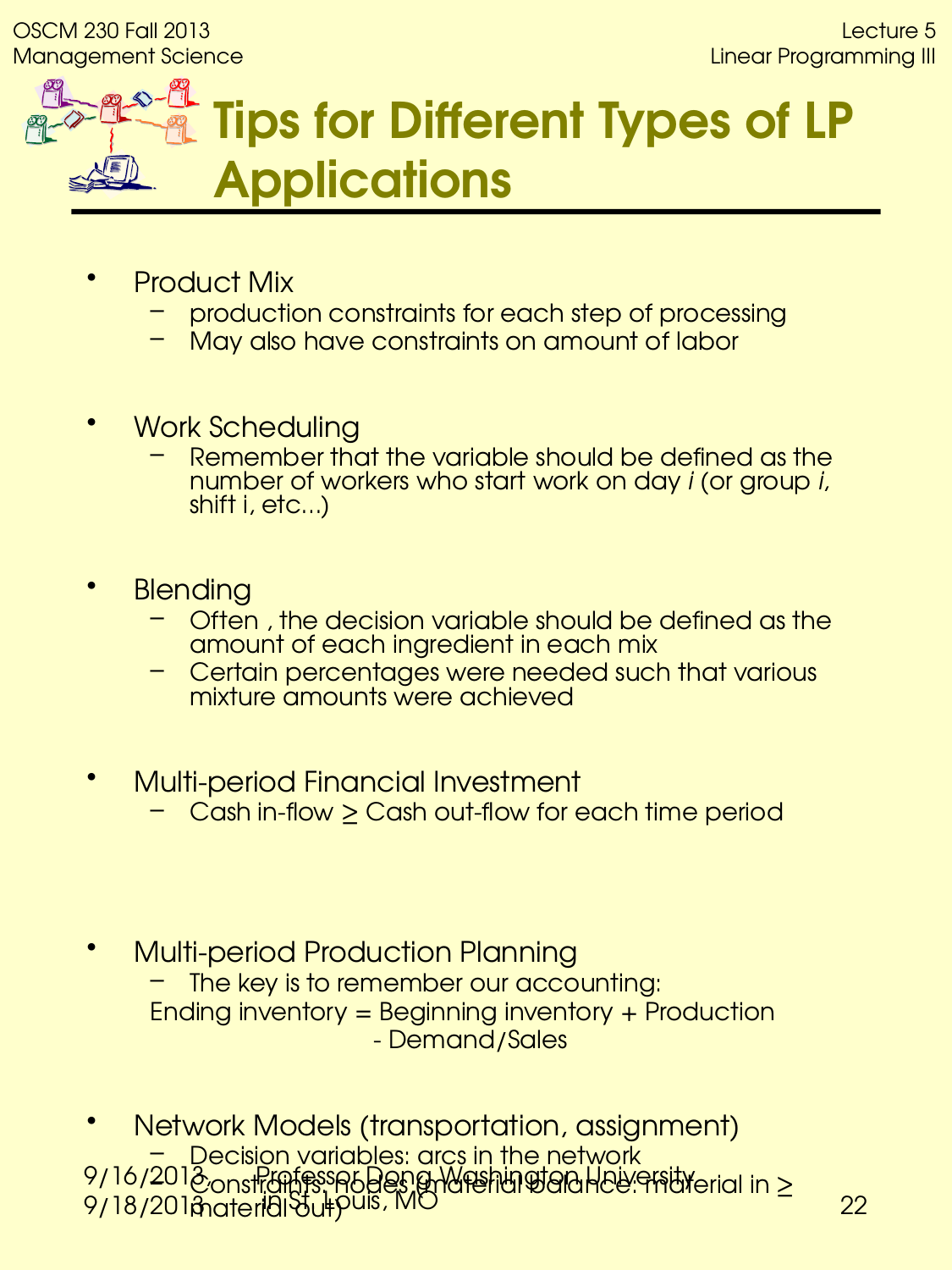

# Tips for Different Types of LP Applications
Product Mix
production constraints for each step of processing
May also have constraints on amount of labor

Work Scheduling
Remember that the variable should be defined as the number of workers who start work on day i (or group i, shift i, etc…)

Blending
Often , the decision variable should be defined as the amount of each ingredient in each mix
Certain percentages were needed such that various mixture amounts were achieved

Multi-period Financial Investment
Cash in-flow ≥ Cash out-flow for each time period

Multi-period Production Planning
The key is to remember our accounting:
Ending inventory = Beginning inventory + Production
                                 - Demand/Sales

Network Models (transportation, assignment)
Decision variables: arcs in the network
Constraints: nodes (material balance: material in ≥ material out)
9/16/2013,  9/18/2013
Professor Dong Washington University in St. Louis, MO

22